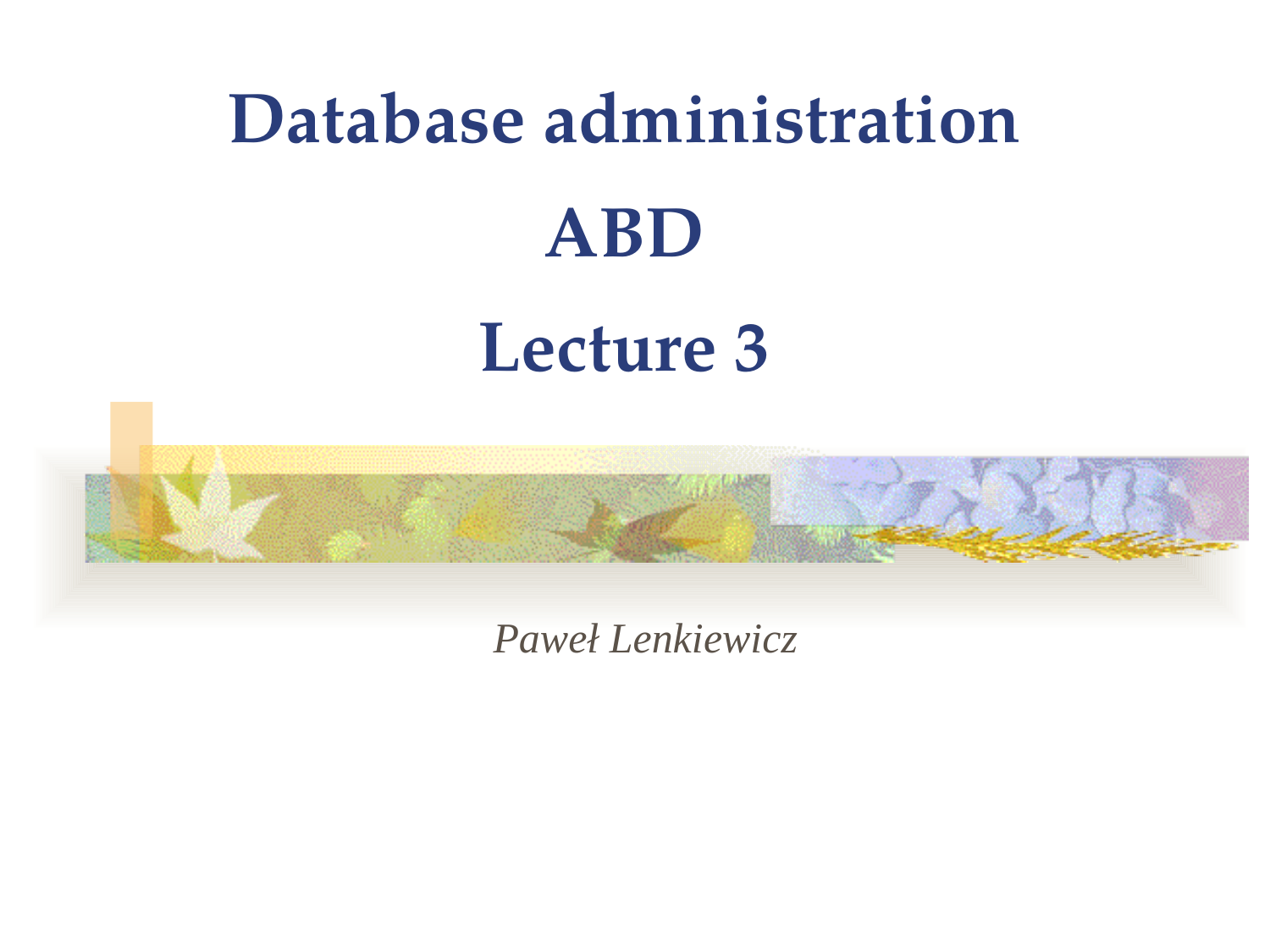

# Database administration ABD Lecture 3
Paweł Lenkiewicz